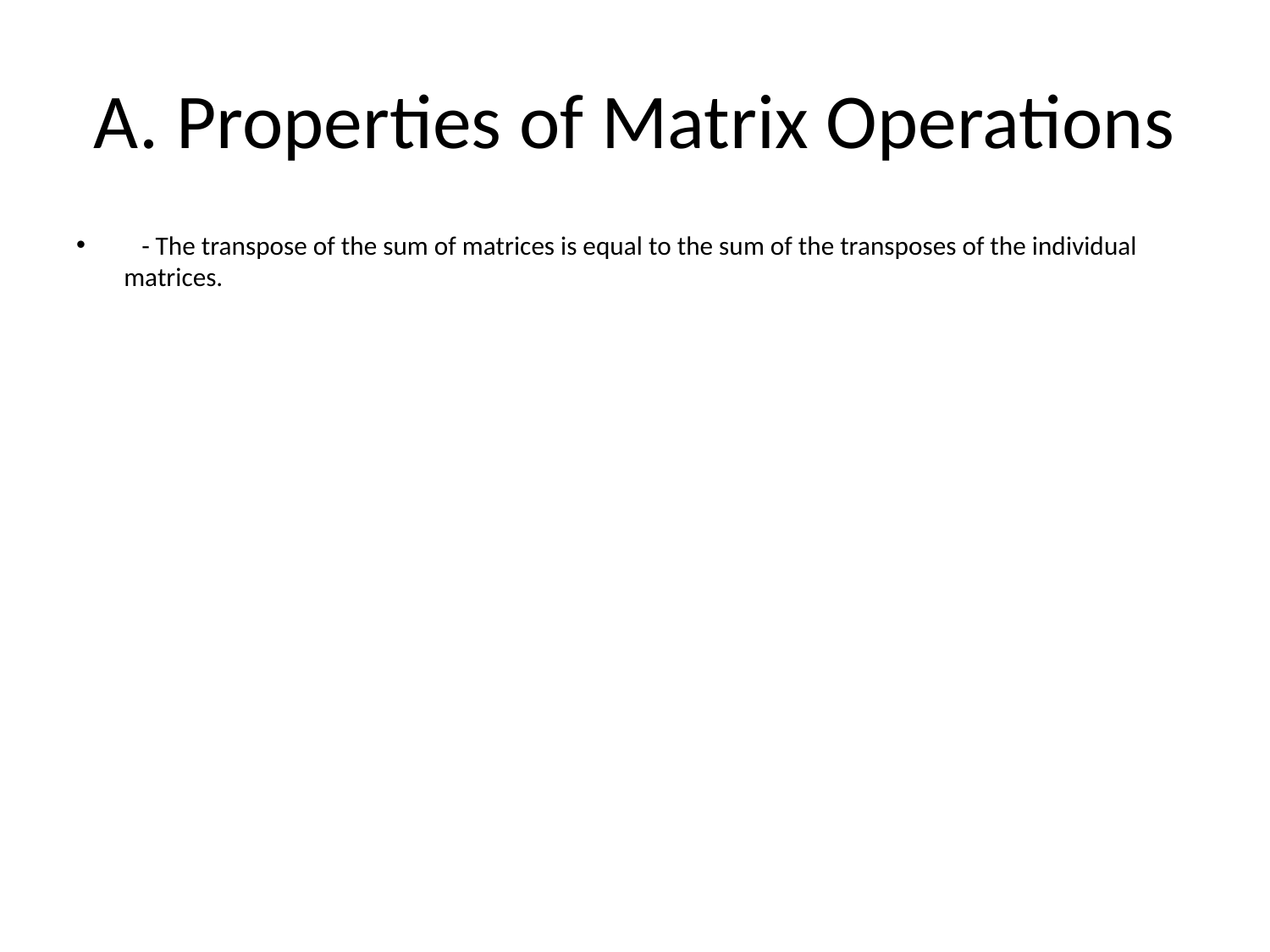

# A. Properties of Matrix Operations
   - The transpose of the sum of matrices is equal to the sum of the transposes of the individual matrices.